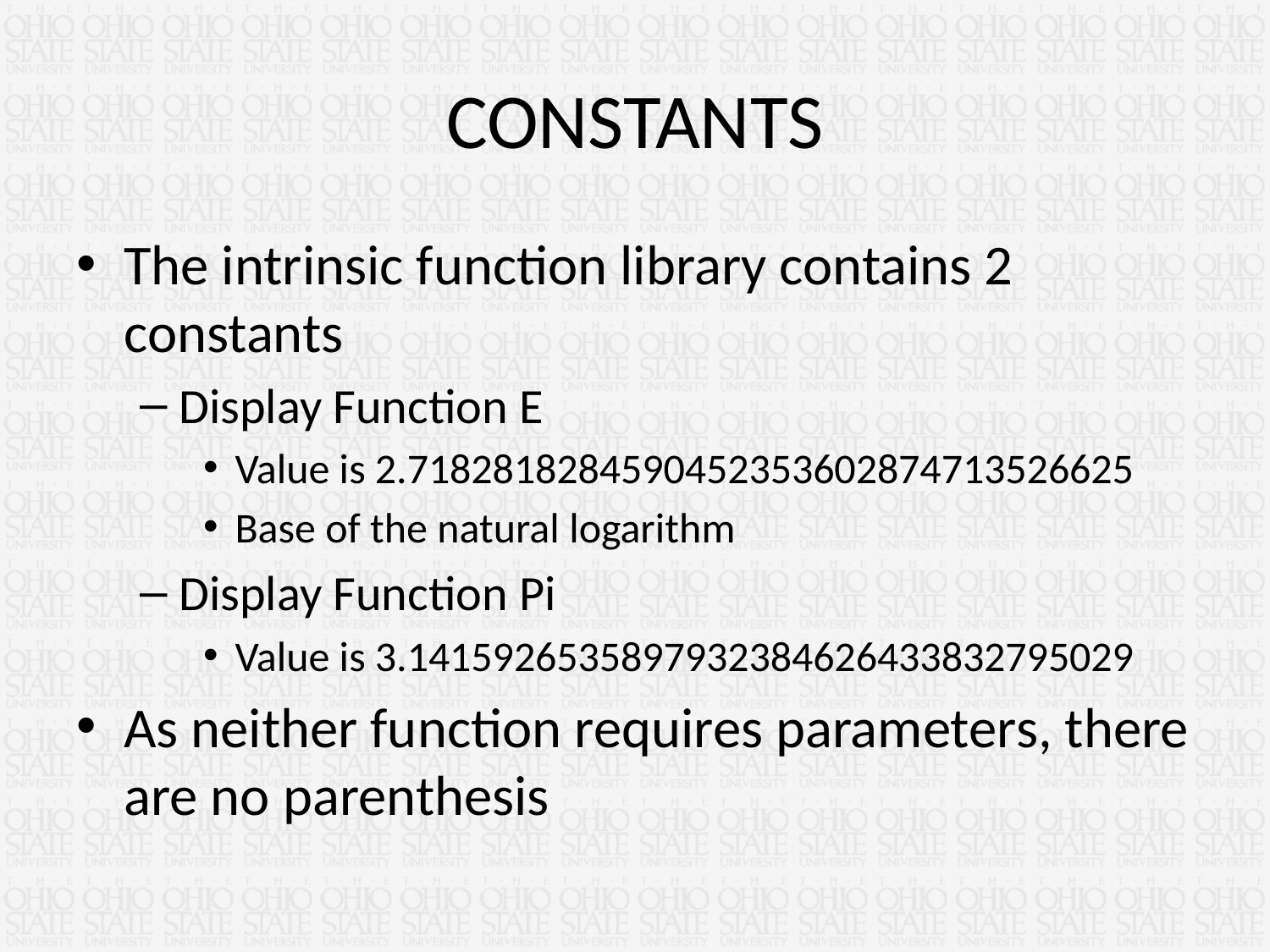

# CONSTANTS
The intrinsic function library contains 2 constants
Display Function E
Value is 2.7182818284590452353602874713526625
Base of the natural logarithm
Display Function Pi
Value is 3.1415926535897932384626433832795029
As neither function requires parameters, there are no parenthesis